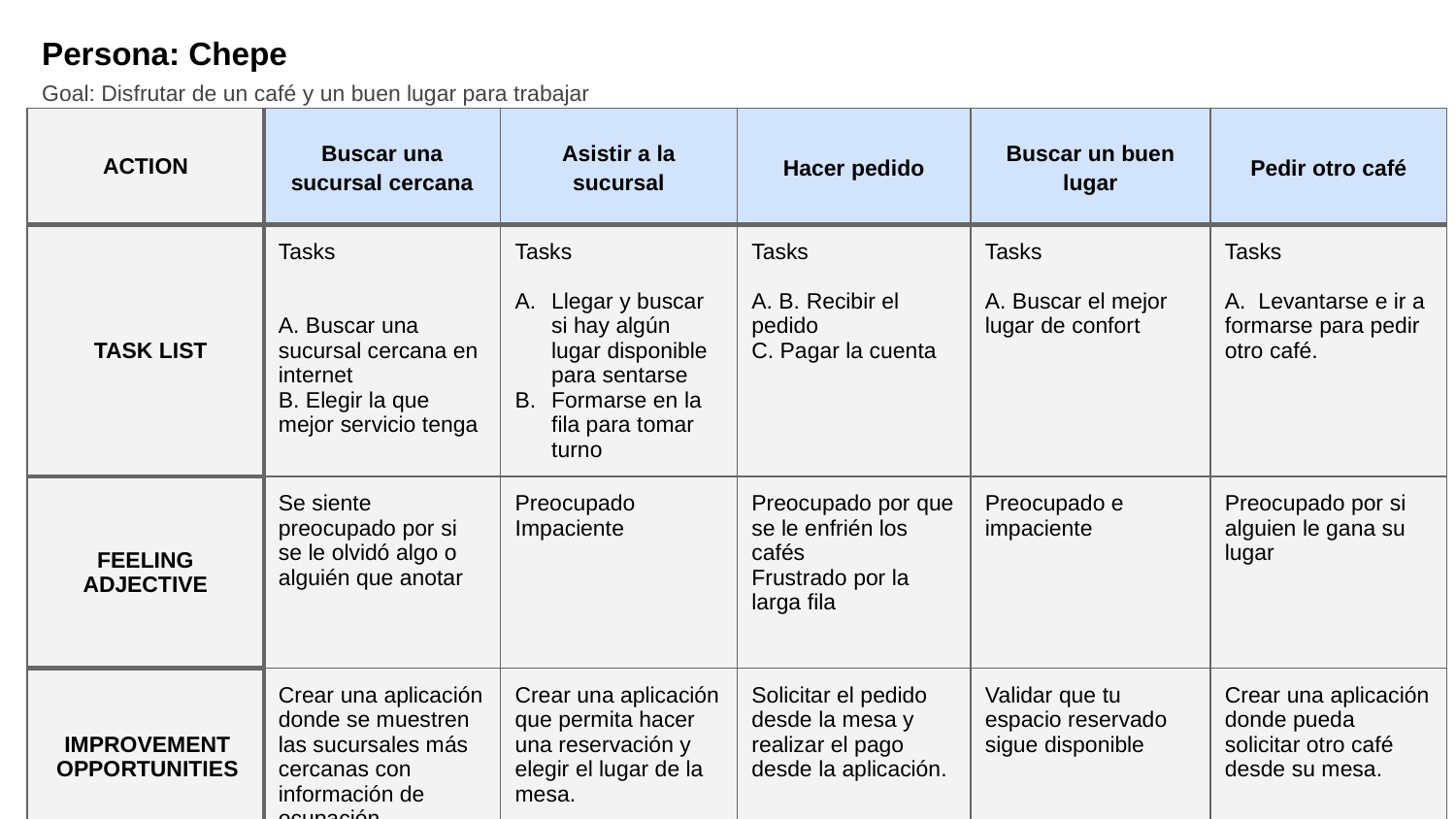

Persona: Chepe
Goal: Disfrutar de un café y un buen lugar para trabajar
| ACTION | Buscar una sucursal cercana | Asistir a la sucursal | Hacer pedido | Buscar un buen lugar | Pedir otro café |
| --- | --- | --- | --- | --- | --- |
| TASK LIST | Tasks A. Buscar una sucursal cercana en internet B. Elegir la que mejor servicio tenga | Tasks Llegar y buscar si hay algún lugar disponible para sentarse Formarse en la fila para tomar turno | Tasks A. B. Recibir el pedido C. Pagar la cuenta | Tasks A. Buscar el mejor lugar de confort | Tasks A. Levantarse e ir a formarse para pedir otro café. |
| FEELING ADJECTIVE | Se siente preocupado por si se le olvidó algo o alguién que anotar | Preocupado Impaciente | Preocupado por que se le enfrién los cafés Frustrado por la larga fila | Preocupado e impaciente | Preocupado por si alguien le gana su lugar |
| IMPROVEMENT OPPORTUNITIES | Crear una aplicación donde se muestren las sucursales más cercanas con información de ocupación. | Crear una aplicación que permita hacer una reservación y elegir el lugar de la mesa. | Solicitar el pedido desde la mesa y realizar el pago desde la aplicación. | Validar que tu espacio reservado sigue disponible | Crear una aplicación donde pueda solicitar otro café desde su mesa. |